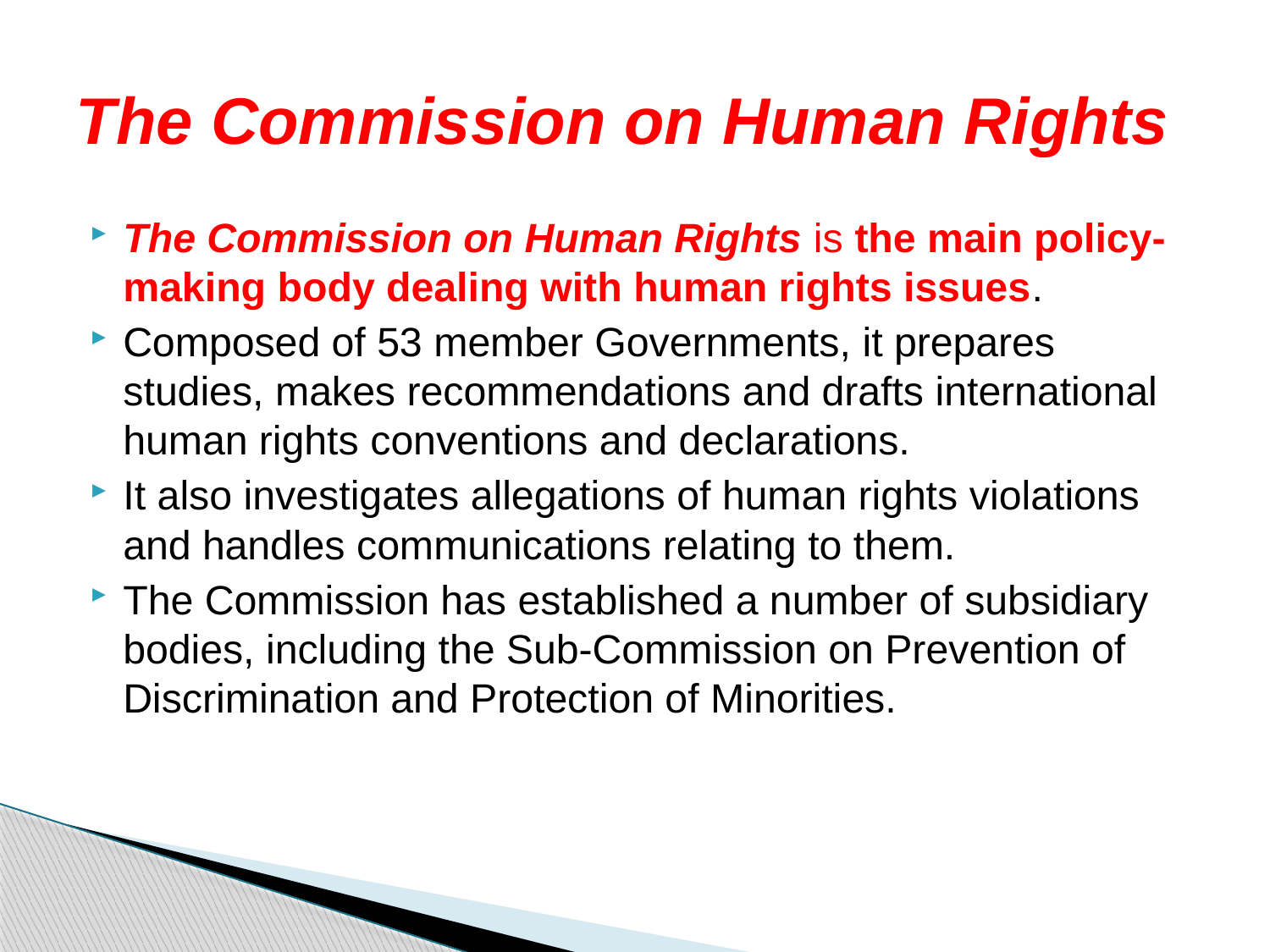

# The Commission on Human Rights
The Commission on Human Rights is the main policy-making body dealing with human rights issues.
Composed of 53 member Governments, it prepares studies, makes recommendations and drafts international human rights conventions and declarations.
It also investigates allegations of human rights violations and handles communications relating to them.
The Commission has established a number of subsidiary bodies, including the Sub-Commission on Prevention of Discrimination and Protection of Minorities.